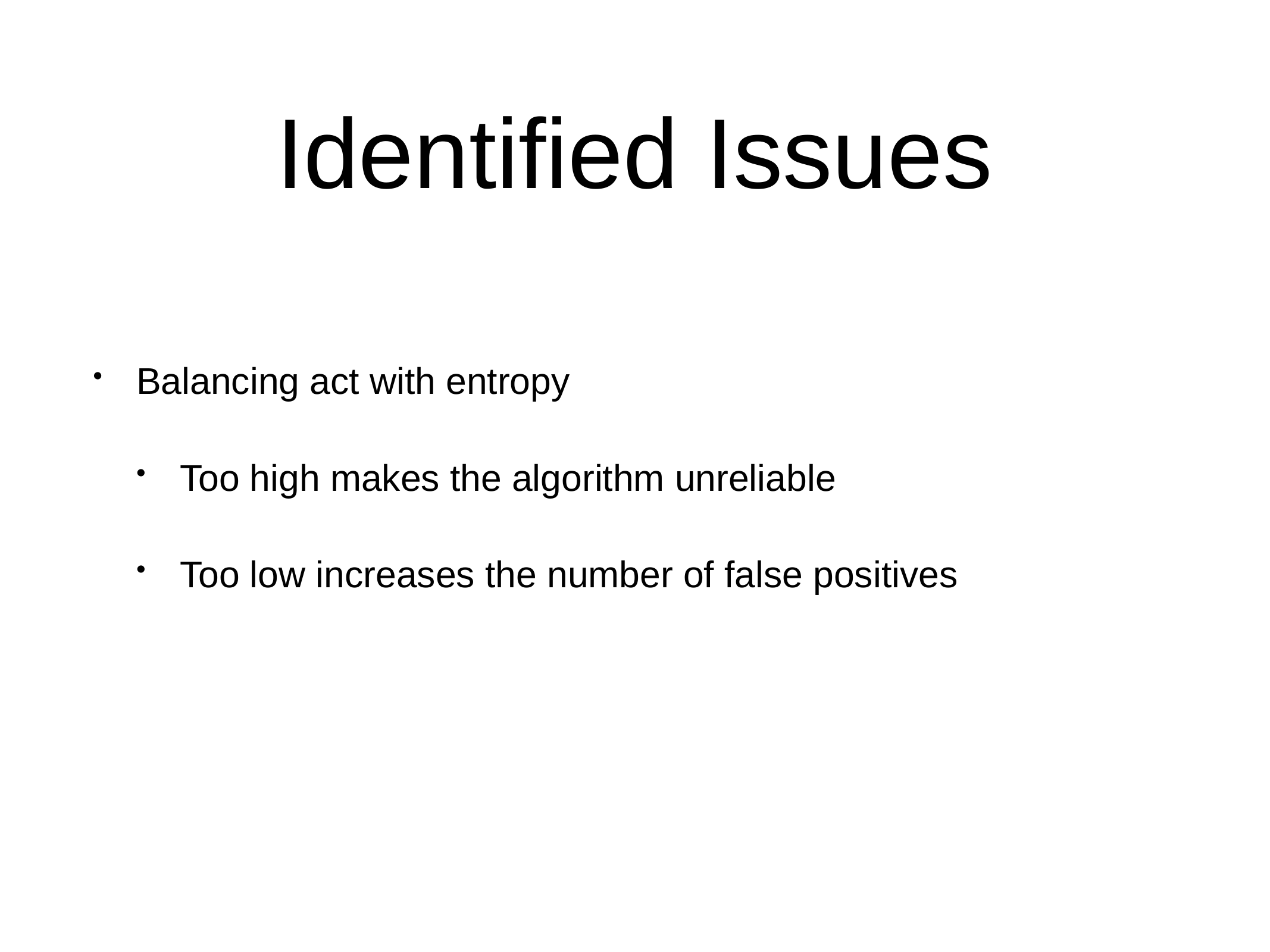

# Identified Issues
Balancing act with entropy
Too high makes the algorithm unreliable
Too low increases the number of false positives